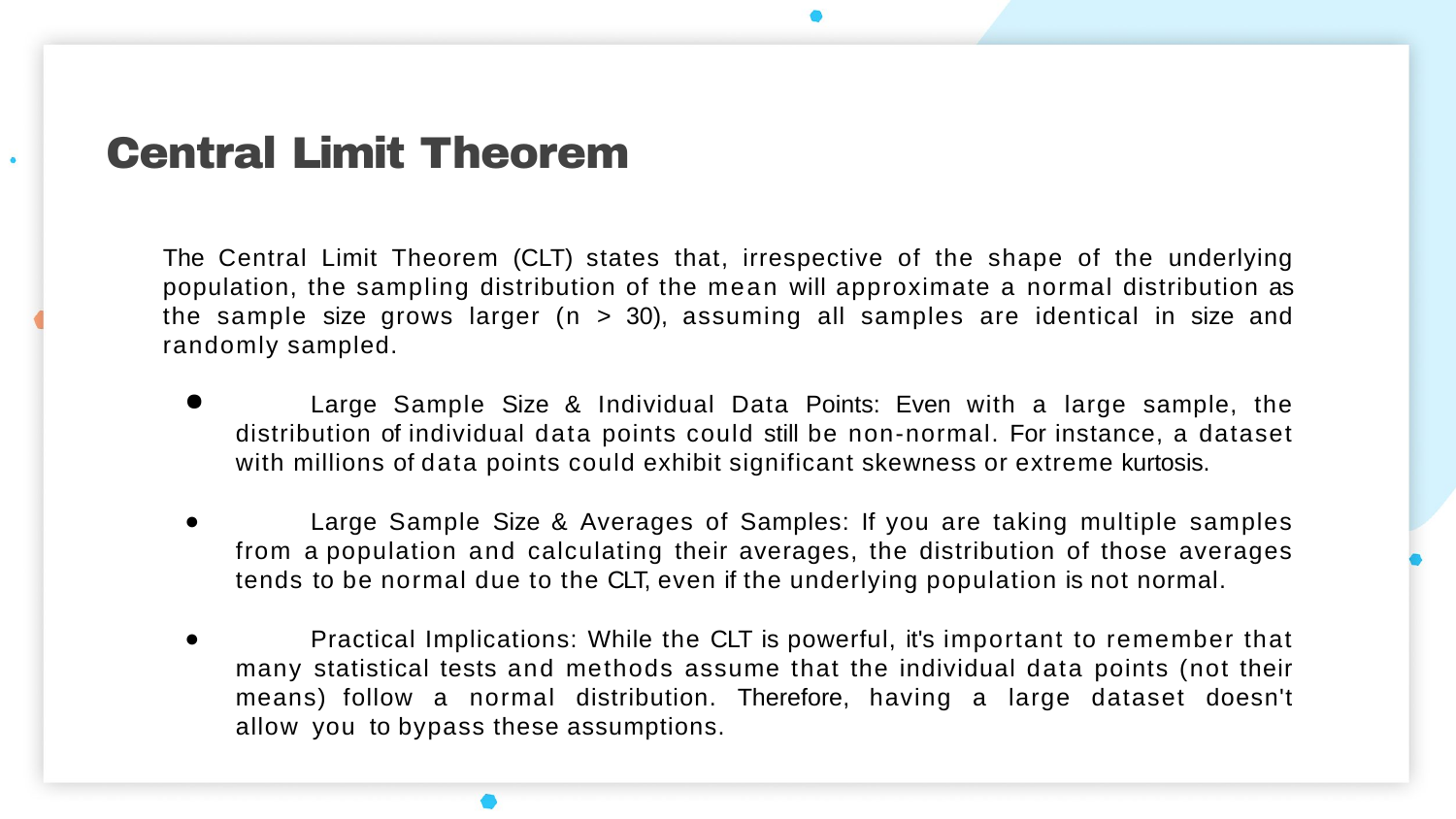

# Central Limit Theorem
The Central Limit Theorem (CLT) states that, irrespective of the shape of the underlying population, the sampling distribution of the mean will approximate a normal distribution as the sample size grows larger (n > 30), assuming all samples are identical in size and randomly sampled.

	Large Sample Size & Individual Data Points: Even with a large sample, the distribution of individual data points could still be non-normal. For instance, a dataset with millions of data points could exhibit significant skewness or extreme kurtosis.

	Large Sample Size & Averages of Samples: If you are taking multiple samples from a population and calculating their averages, the distribution of those averages tends to be normal due to the CLT, even if the underlying population is not normal.

	Practical Implications: While the CLT is powerful, it's important to remember that many statistical tests and methods assume that the individual data points (not their means) follow a normal distribution. Therefore, having a large dataset doesn't allow you to bypass these assumptions.